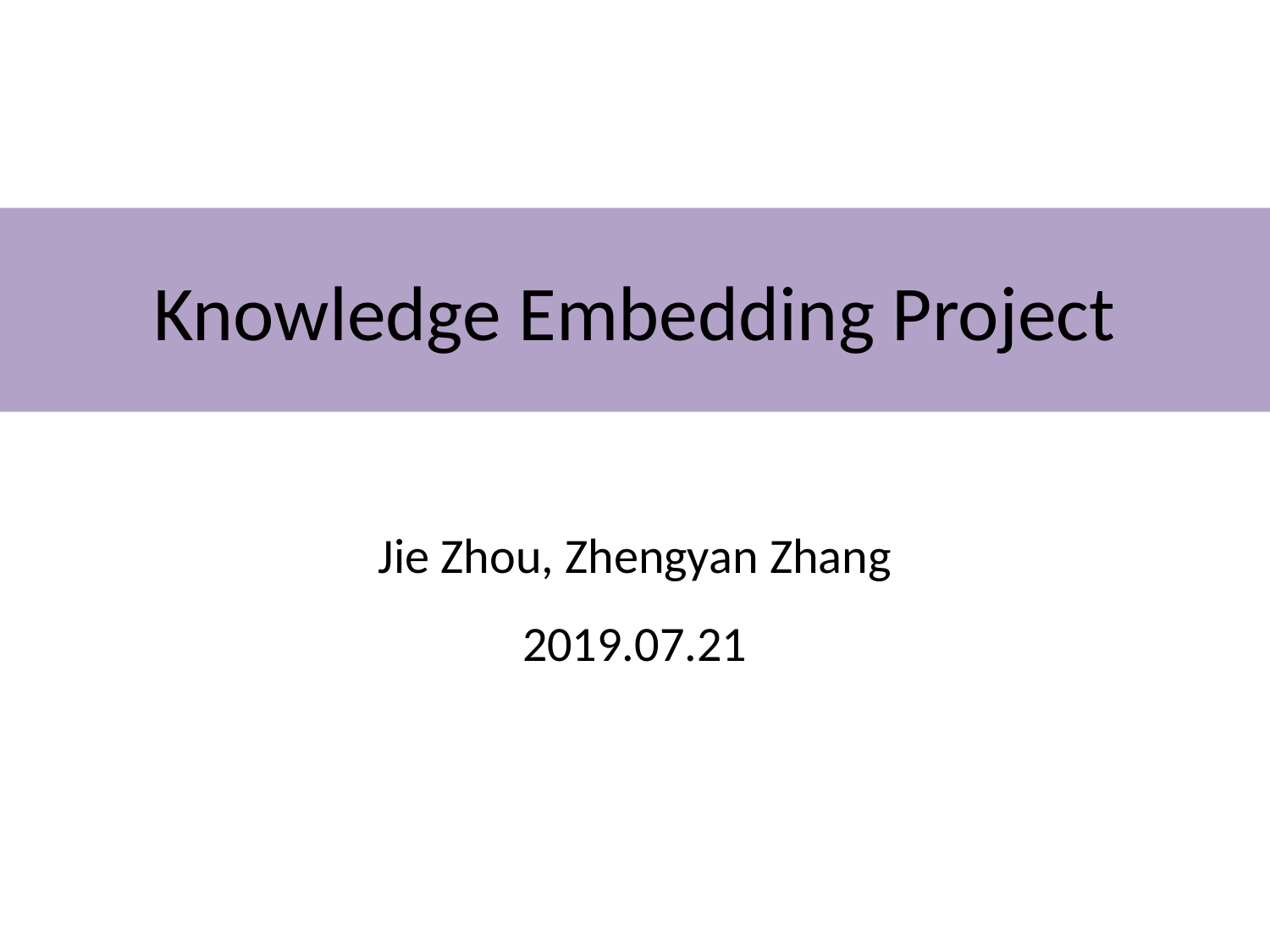

# Knowledge Embedding Project
Jie Zhou, Zhengyan Zhang
2019.07.21